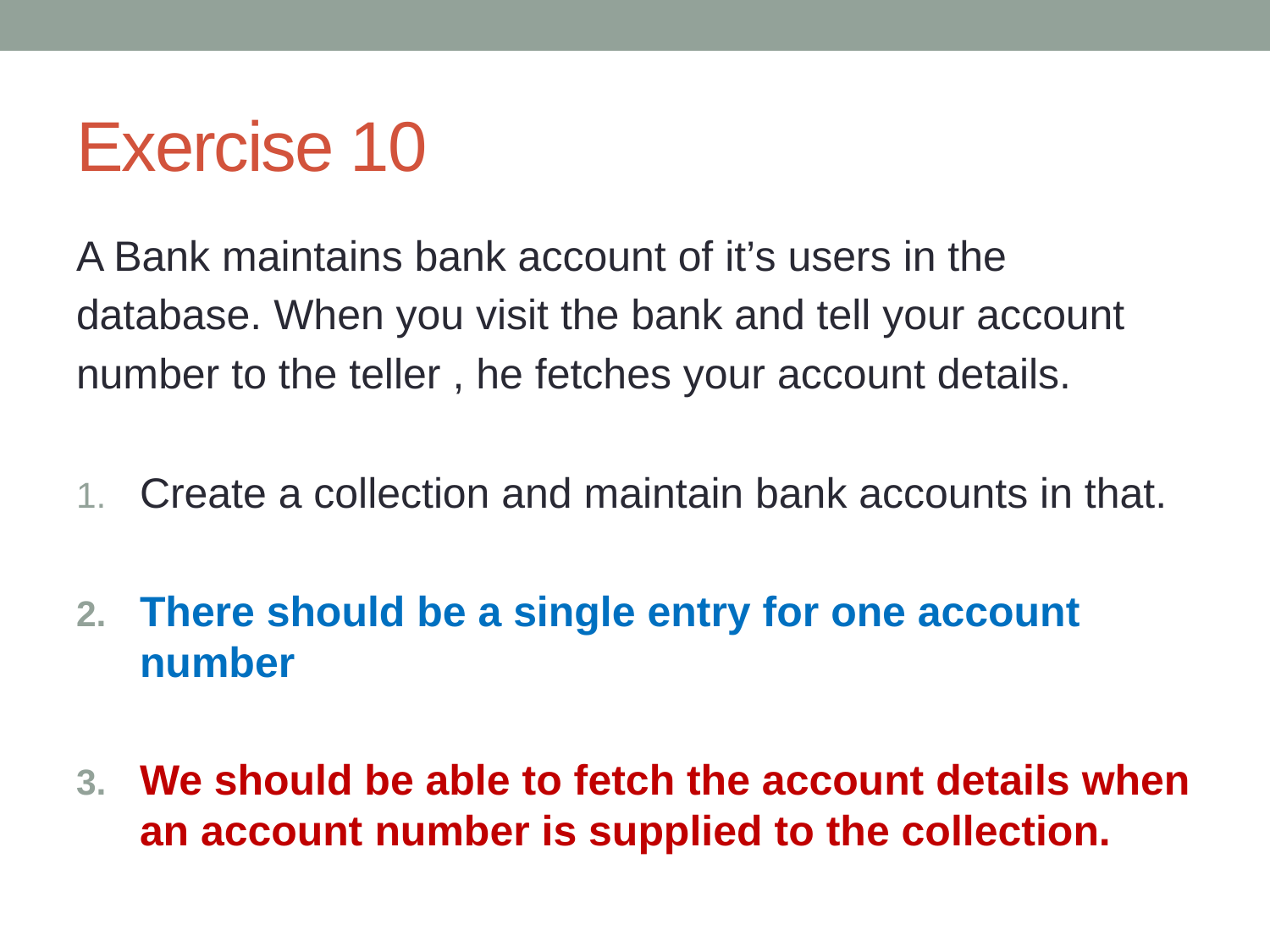

# Exercise 10
A Bank maintains bank account of it’s users in the
database. When you visit the bank and tell your account
number to the teller , he fetches your account details.

Create a collection and maintain bank accounts in that.

There should be a single entry for one account number

We should be able to fetch the account details when an account number is supplied to the collection.